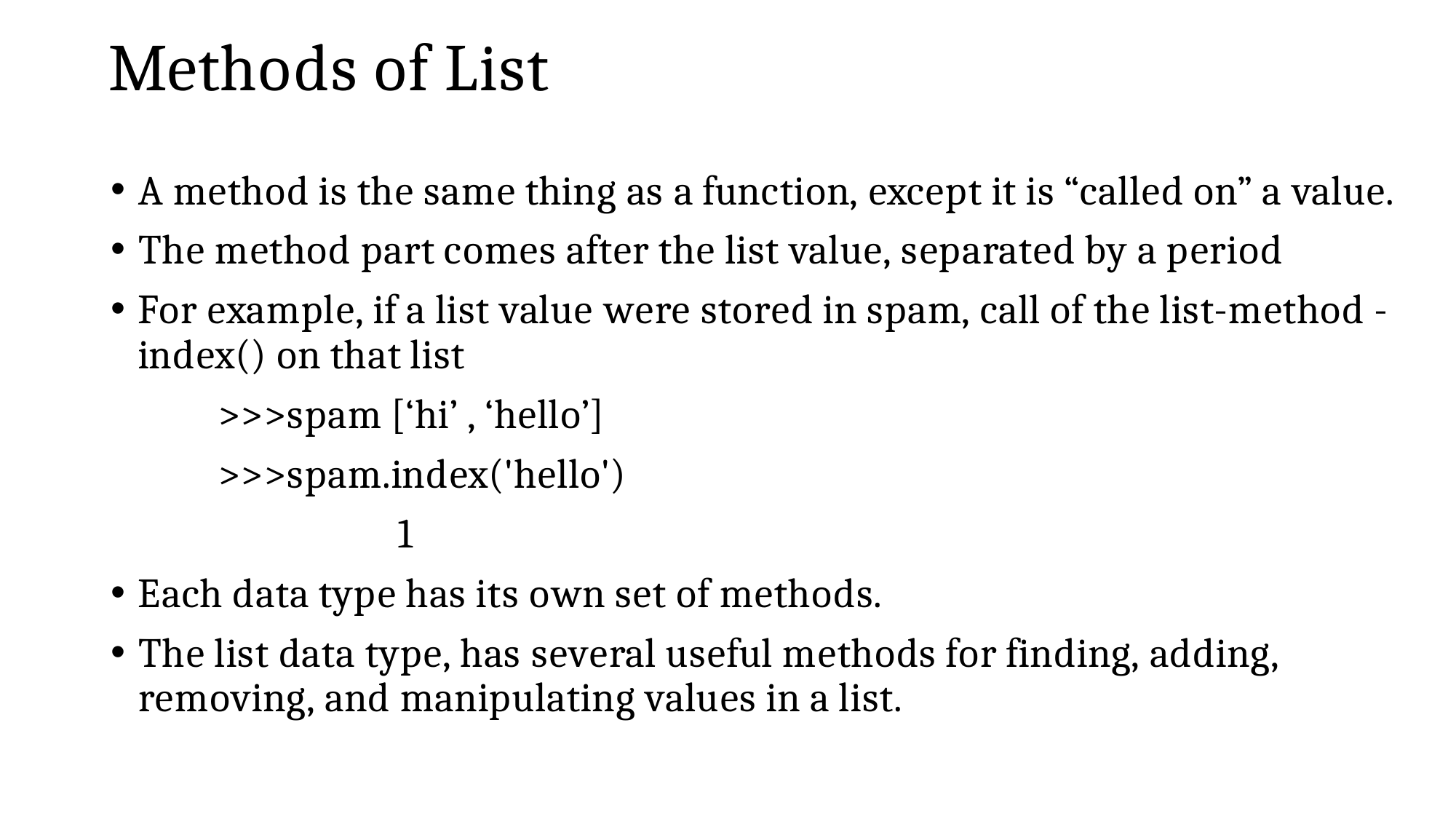

# Methods of List
A method is the same thing as a function, except it is “called on” a value.
The method part comes after the list value, separated by a period
For example, if a list value were stored in spam, call of the list-method - index() on that list
		>>>spam [‘hi’ , ‘hello’]
		>>>spam.index('hello')
                               1
Each data type has its own set of methods.
The list data type, has several useful methods for finding, adding, removing, and manipulating values in a list.